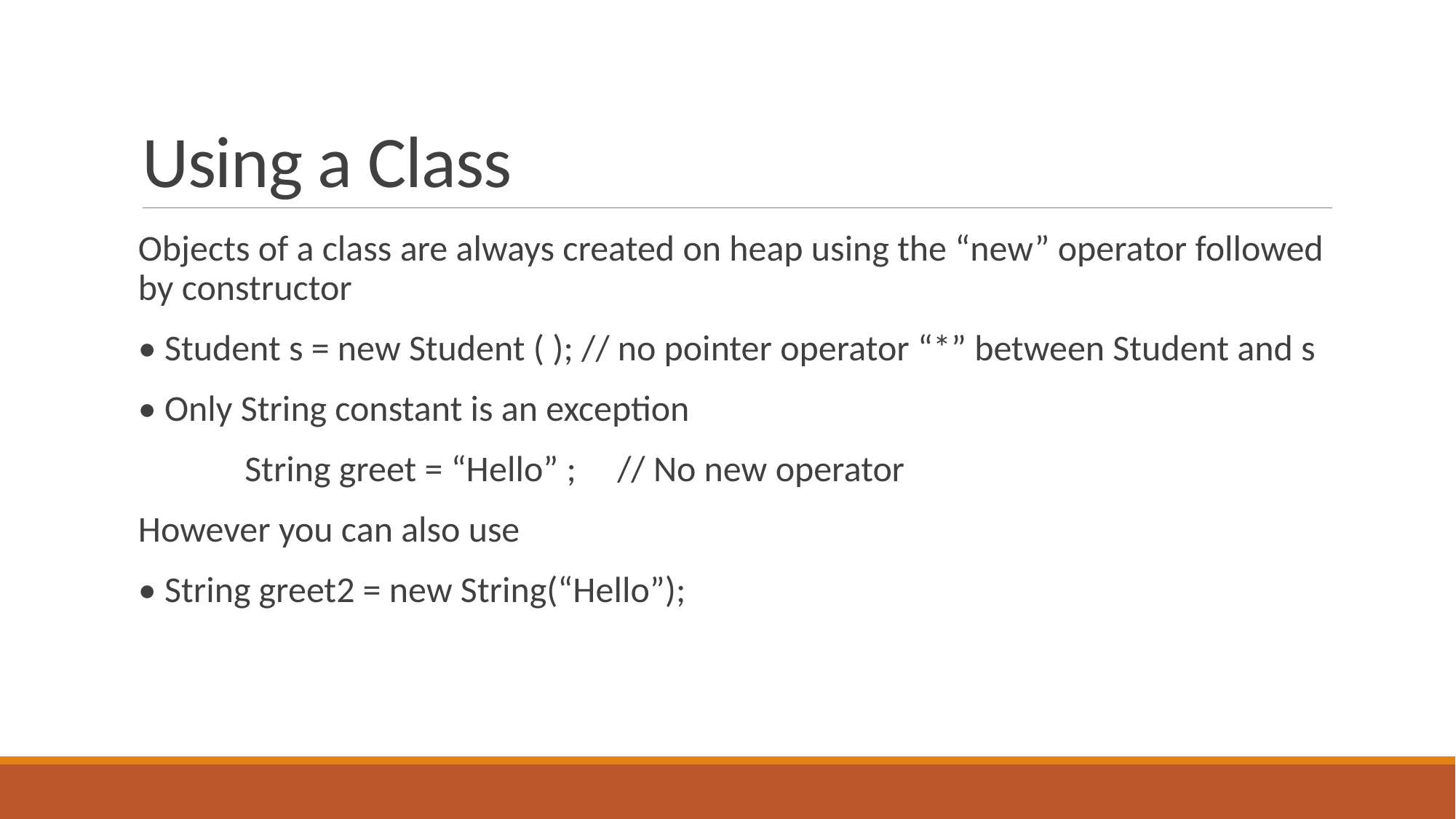

# Using a Class
Objects of a class are always created on heap using the “new” operator followed by constructor
• Student s = new Student ( ); // no pointer operator “*” between Student and s
• Only String constant is an exception
             String greet = “Hello” ;     // No new operator
However you can also use
• String greet2 = new String(“Hello”);